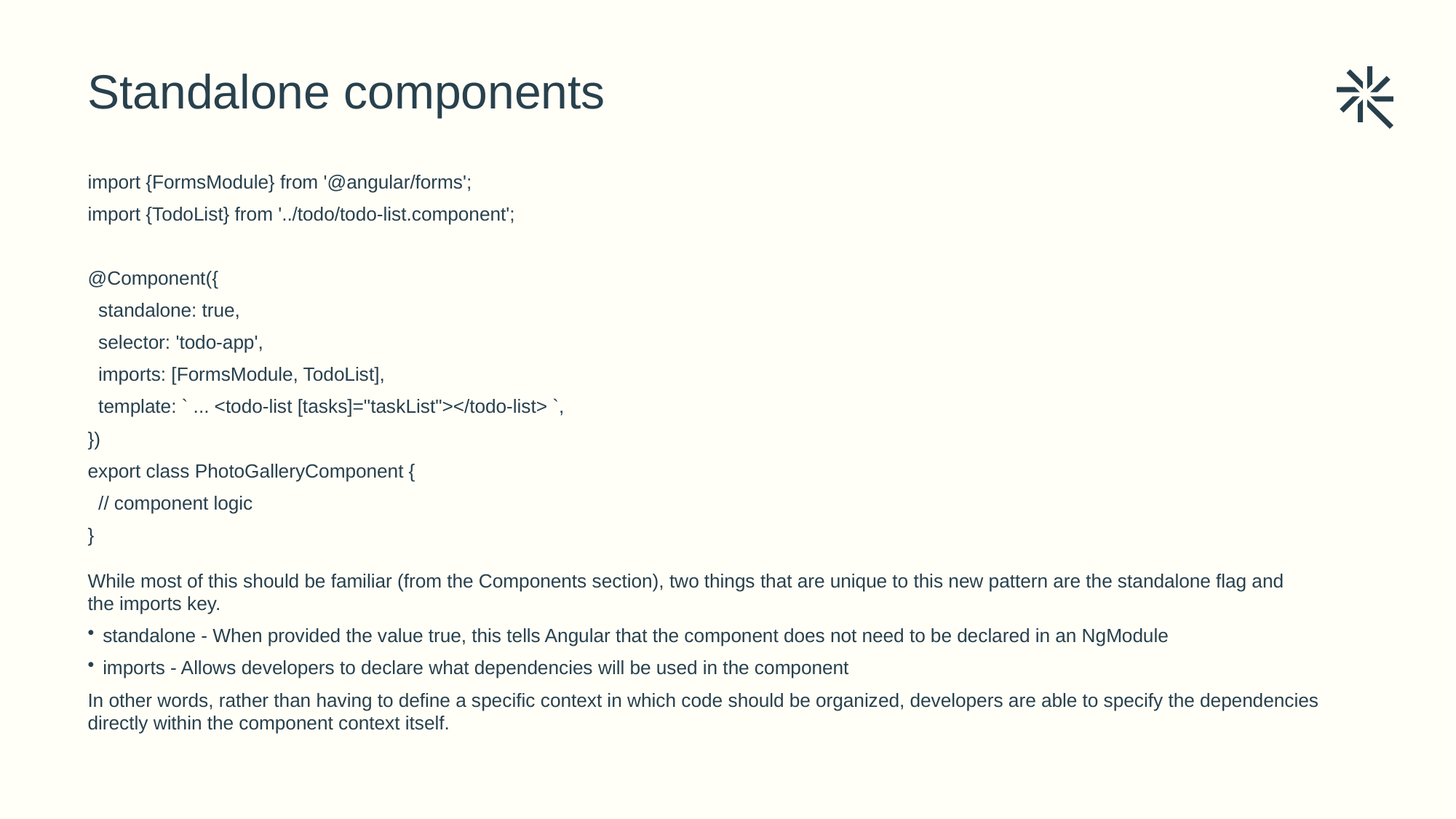

# Standalone components
import {FormsModule} from '@angular/forms';
import {TodoList} from '../todo/todo-list.component';

@Component({
  standalone: true,
  selector: 'todo-app',
  imports: [FormsModule, TodoList],
  template: ` ... <todo-list [tasks]="taskList"></todo-list> `,
})
export class PhotoGalleryComponent {
  // component logic
}
While most of this should be familiar (from the Components section), two things that are unique to this new pattern are the standalone flag and the imports key.
standalone - When provided the value true, this tells Angular that the component does not need to be declared in an NgModule
imports - Allows developers to declare what dependencies will be used in the component
In other words, rather than having to define a specific context in which code should be organized, developers are able to specify the dependencies directly within the component context itself.